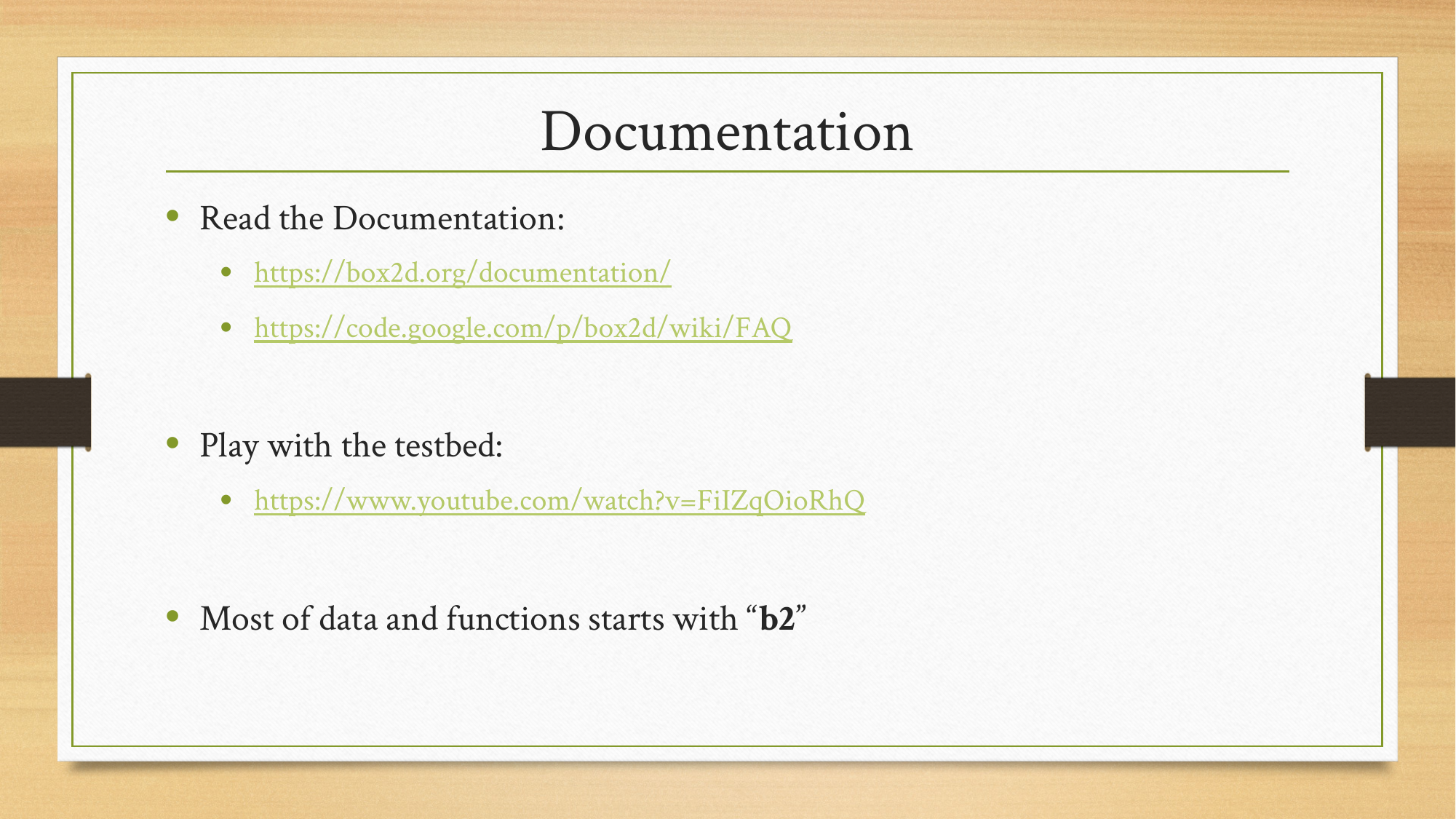

# Documentation
Read the Documentation:
https://box2d.org/documentation/
https://code.google.com/p/box2d/wiki/FAQ

Play with the testbed:
https://www.youtube.com/watch?v=FiIZqOioRhQ

Most of data and functions starts with “b2”